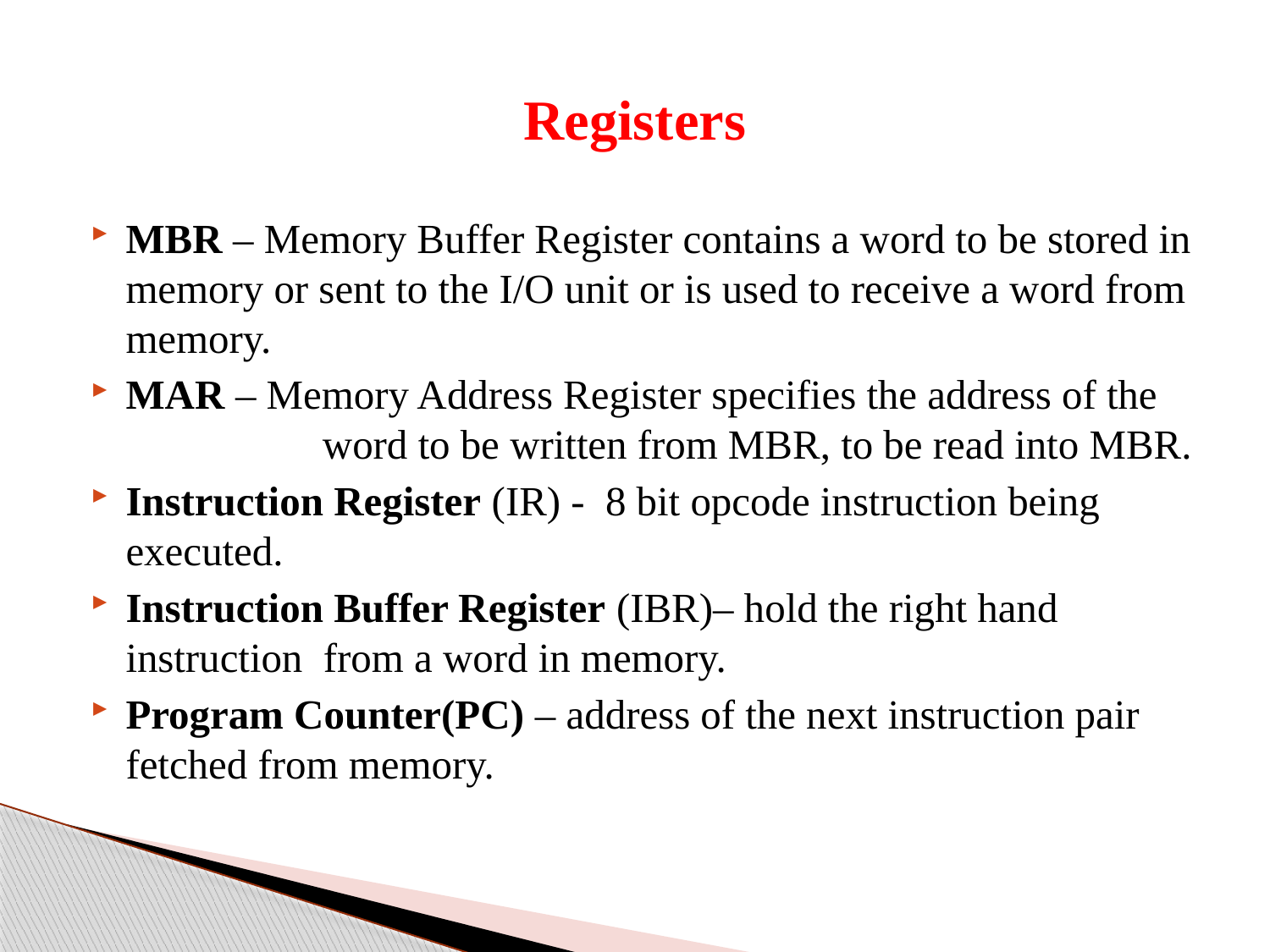

# Registers
MBR – Memory Buffer Register contains a word to be stored in memory or sent to the I/O unit or is used to receive a word from memory.
MAR – Memory Address Register specifies the address of the 	       word to be written from MBR, to be read into MBR.
Instruction Register (IR) -  8 bit opcode instruction being executed.
Instruction Buffer Register (IBR)– hold the right hand  instruction  from a word in memory.
Program Counter(PC) – address of the next instruction pair fetched from memory.